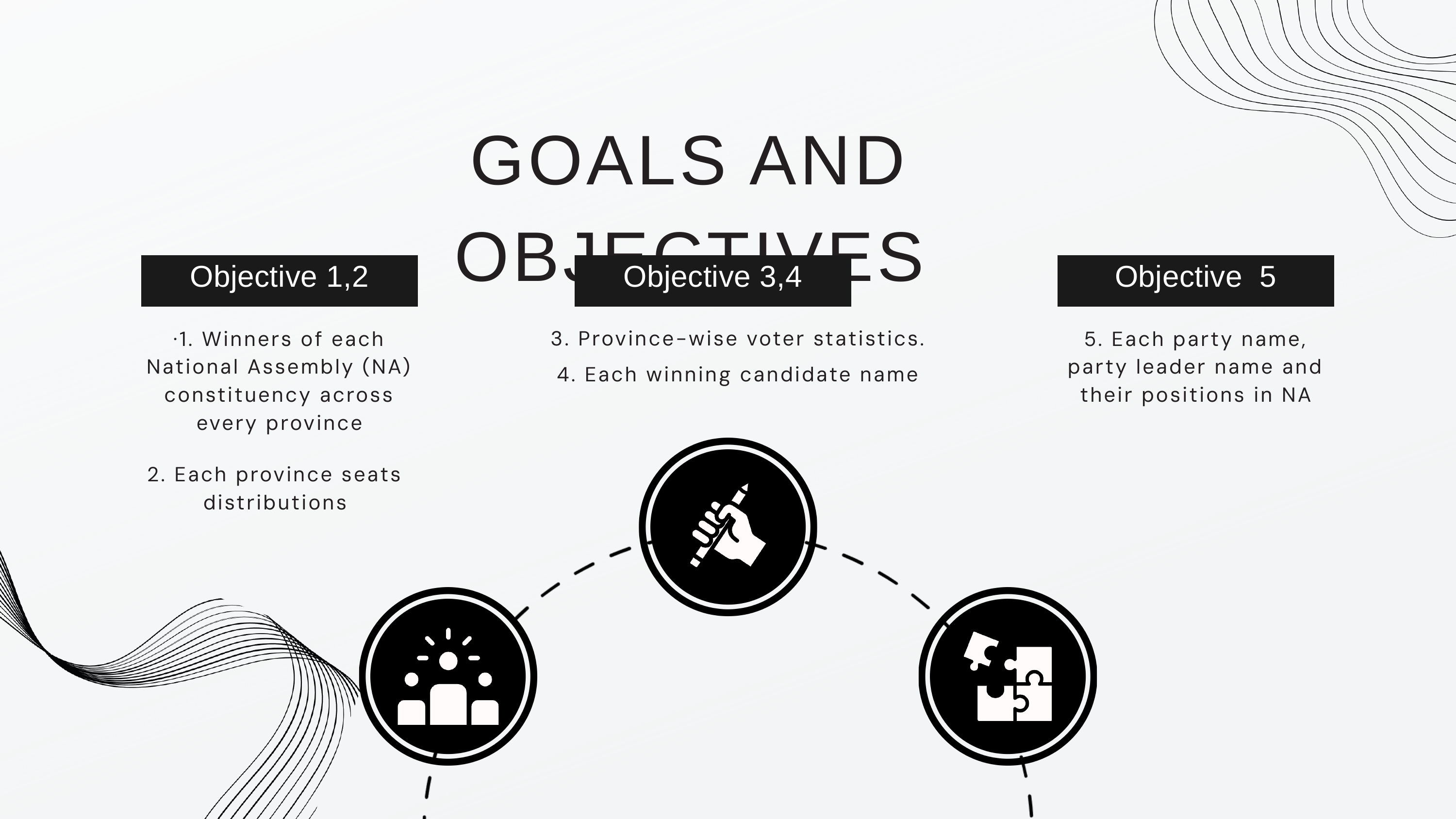

GOALS AND OBJECTIVES

Objective 1,2

Objective 3,4

Objective  5
3. Province-wise voter statistics.
·1. Winners of each National Assembly (NA) constituency across every province

5. Each party name, party leader name and their positions in NA
4. Each winning candidate name

2. Each province seats distributions